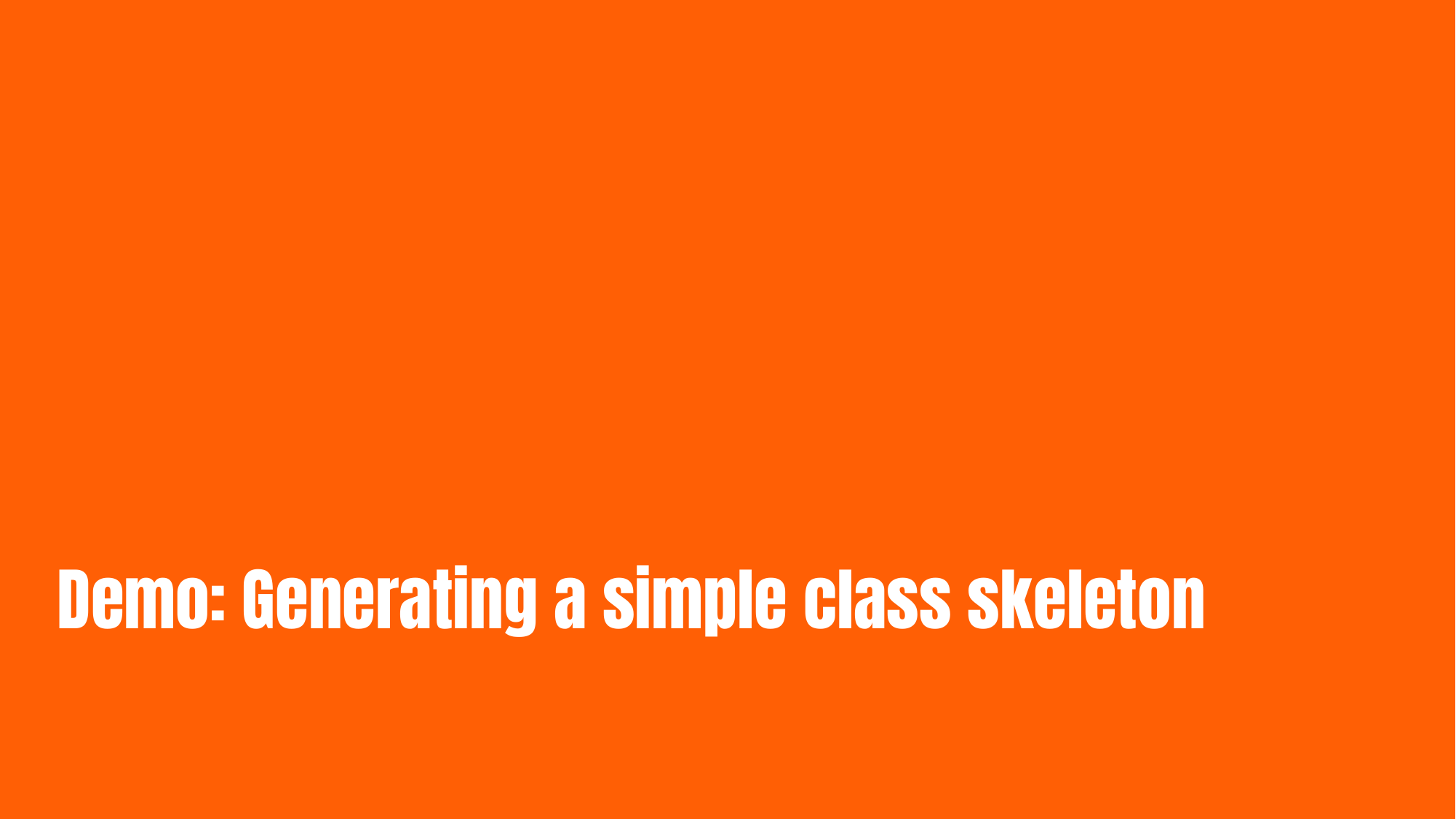

# Demo: Generating a simple class skeleton